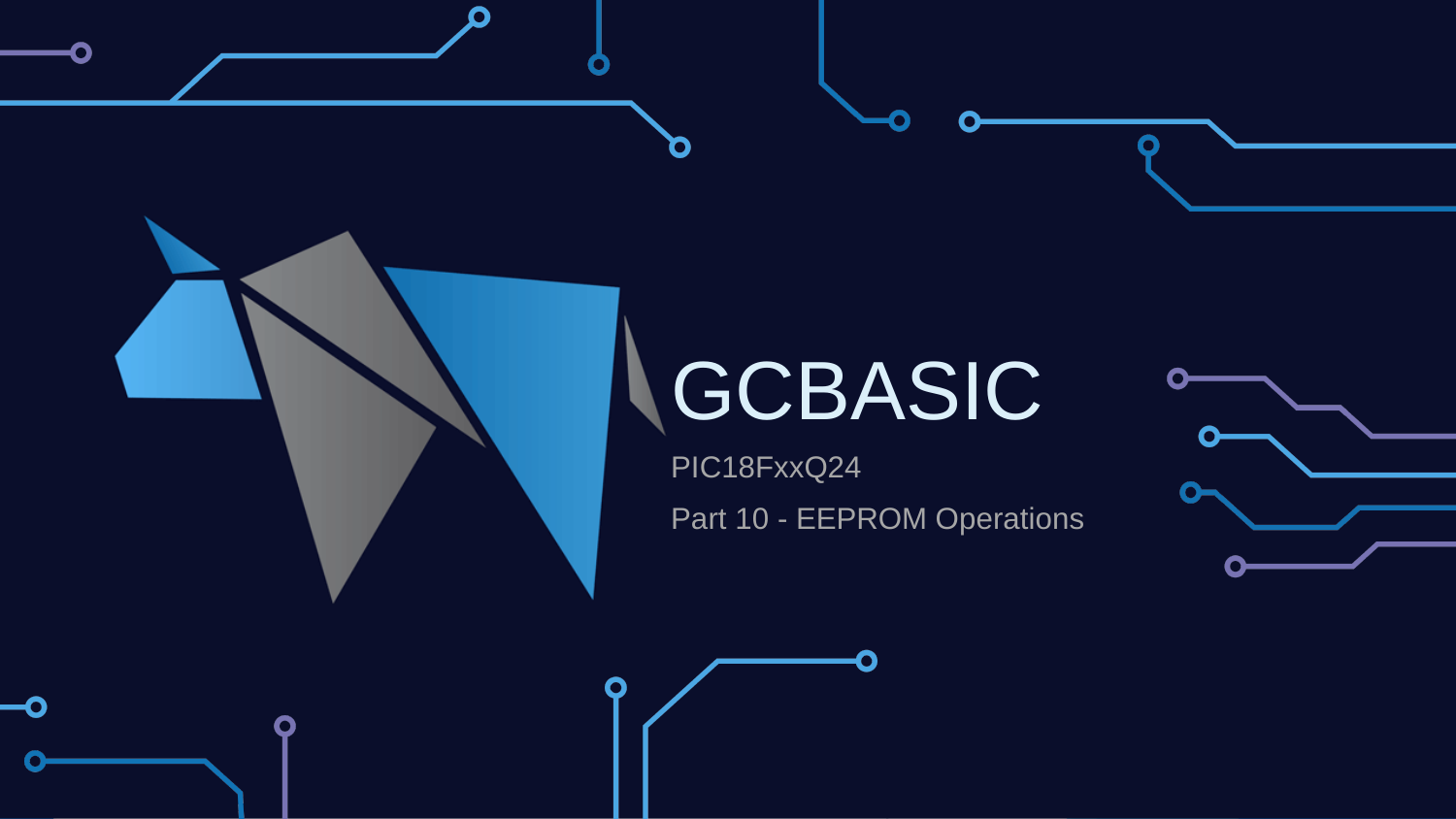

# GCBASIC
PIC18FxxQ24
Part 10 - EEPROM Operations